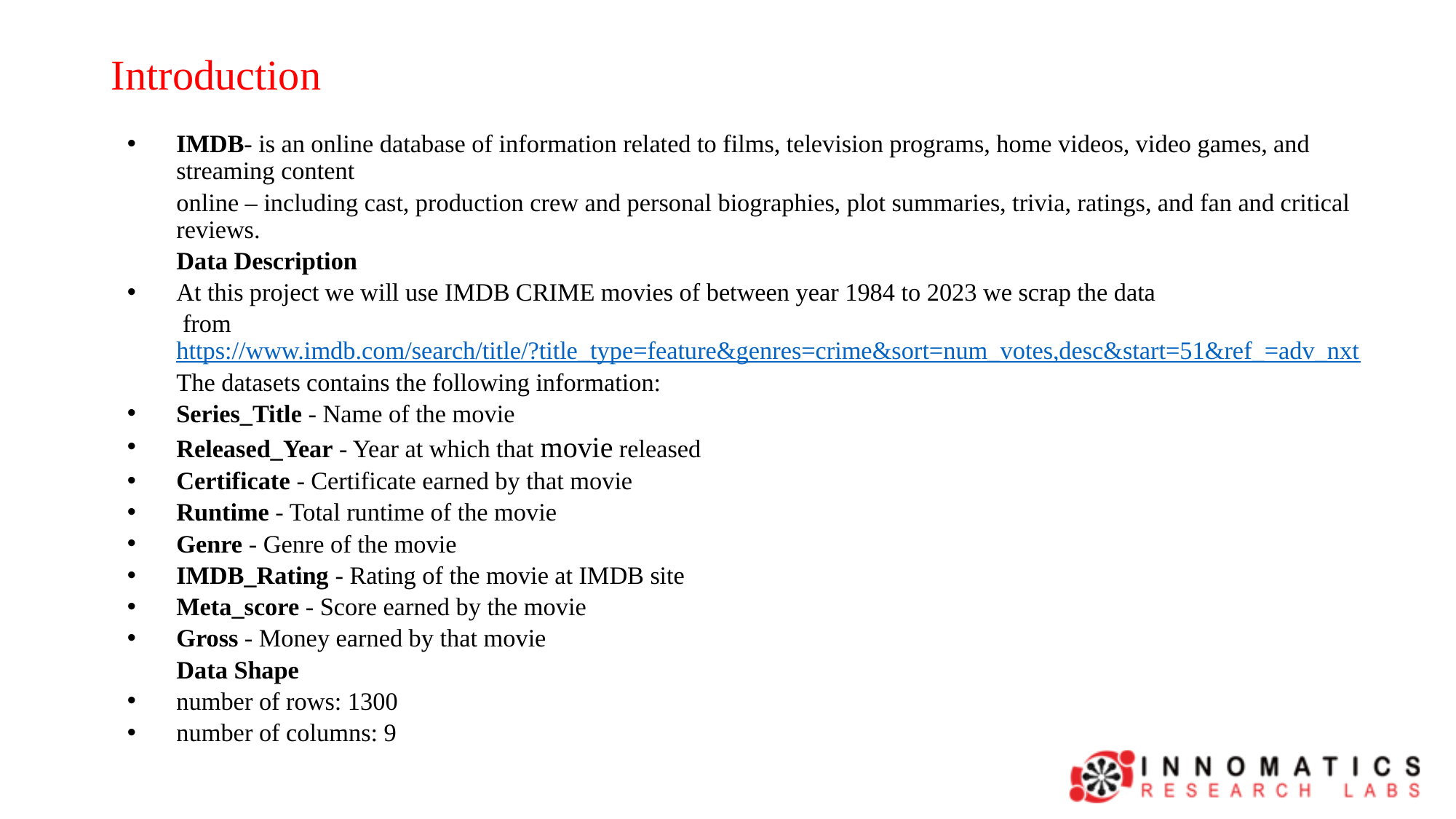

# Introduction
IMDB- is an online database of information related to films, television programs, home videos, video games, and streaming content
 	online – including cast, production crew and personal biographies, plot summaries, trivia, ratings, and fan and critical reviews.
	Data Description
At this project we will use IMDB CRIME movies of between year 1984 to 2023 we scrap the data
	 from  https://www.imdb.com/search/title/?title_type=feature&genres=crime&sort=num_votes,desc&start=51&ref_=adv_nxt
	The datasets contains the following information:
Series_Title - Name of the movie
Released_Year - Year at which that movie released
Certificate - Certificate earned by that movie
Runtime - Total runtime of the movie
Genre - Genre of the movie
IMDB_Rating - Rating of the movie at IMDB site
Meta_score - Score earned by the movie
Gross - Money earned by that movie
	Data Shape
number of rows: 1300
number of columns: 9